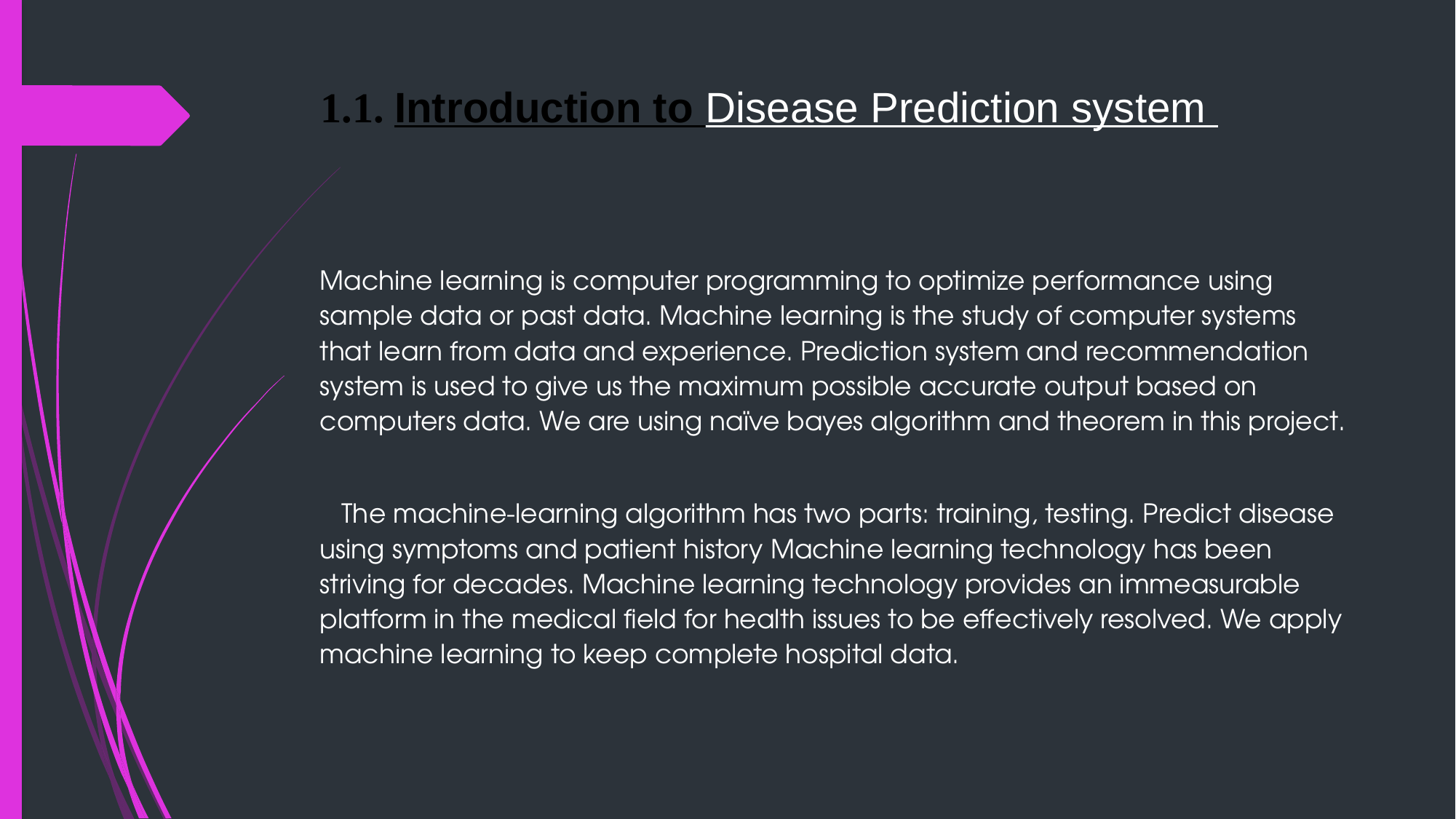

# 1.1. Introduction to Disease Prediction system
Machine learning is computer programming to optimize performance using sample data or past data. Machine learning is the study of computer systems that learn from data and experience. Prediction system and recommendation system is used to give us the maximum possible accurate output based on computers data. We are using naïve bayes algorithm and theorem in this project.

   The machine-learning algorithm has two parts: training, testing. Predict disease using symptoms and patient history Machine learning technology has been striving for decades. Machine learning technology provides an immeasurable platform in the medical field for health issues to be effectively resolved. We apply machine learning to keep complete hospital data.